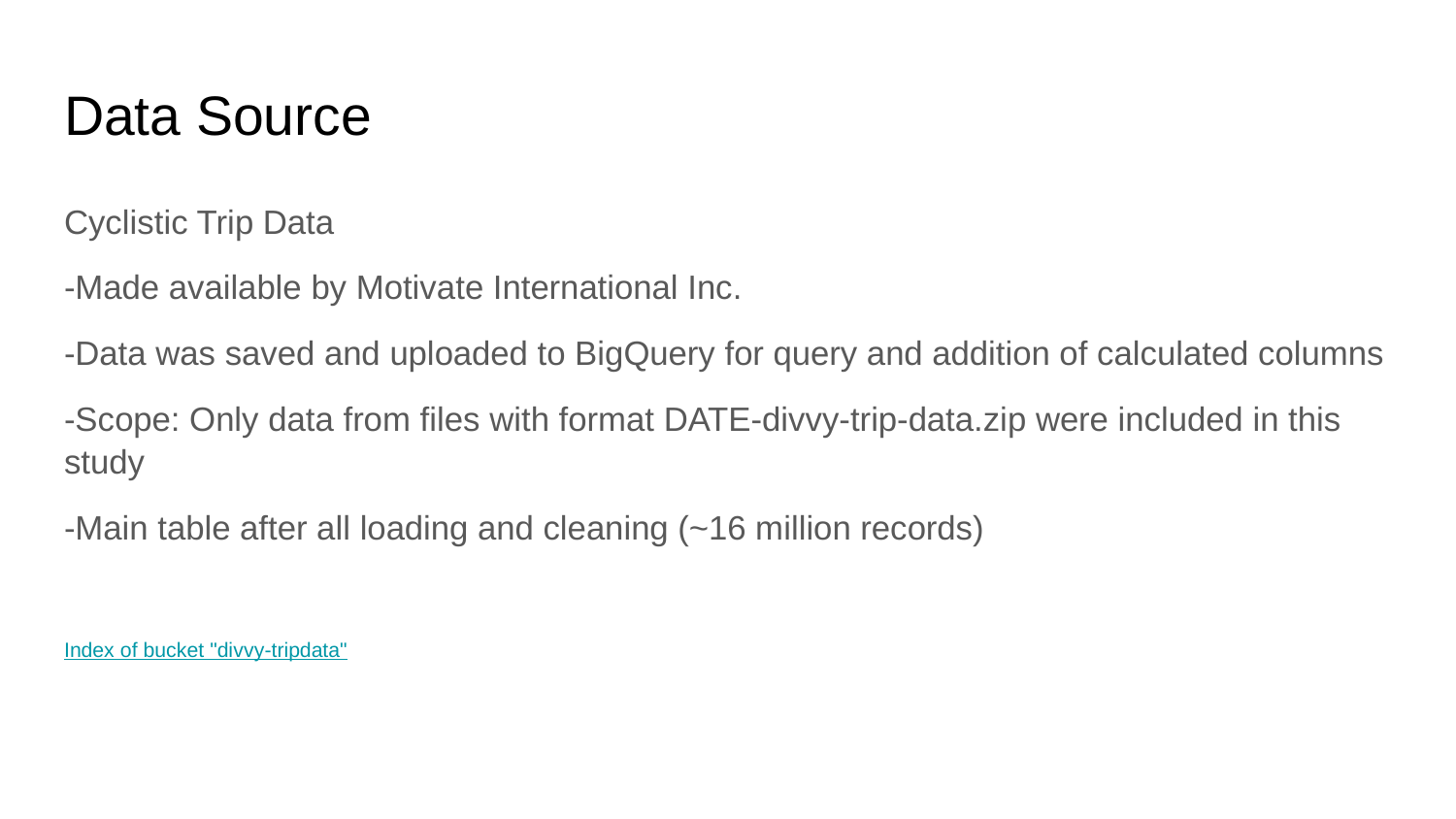

# Data Source
Cyclistic Trip Data
-Made available by Motivate International Inc.
-Data was saved and uploaded to BigQuery for query and addition of calculated columns
-Scope: Only data from files with format DATE-divvy-trip-data.zip were included in this study
-Main table after all loading and cleaning (~16 million records)

Index of bucket "divvy-tripdata"